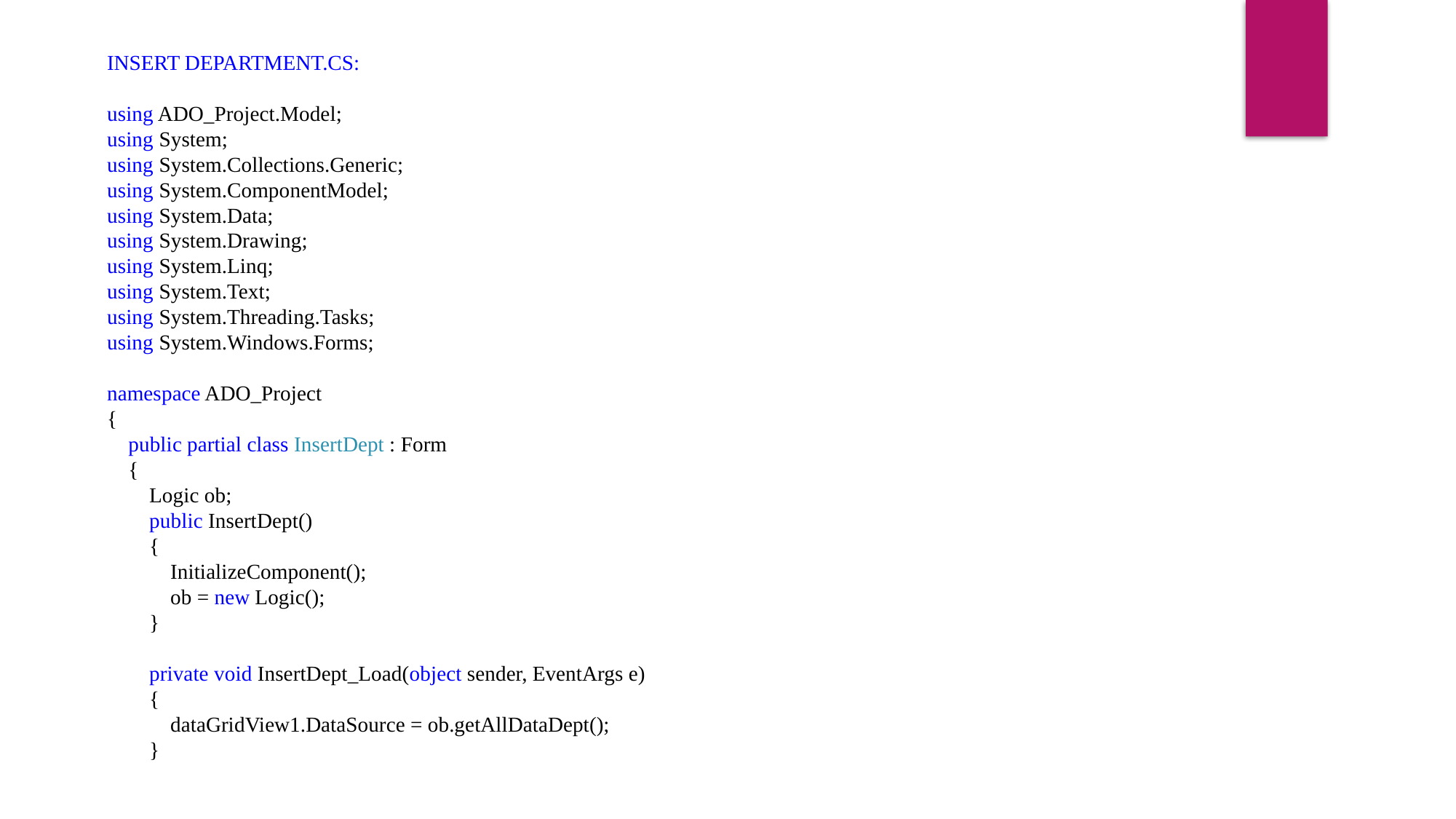

INSERT DEPARTMENT.CS:

using ADO_Project.Model;
using System;
using System.Collections.Generic;
using System.ComponentModel;
using System.Data;
using System.Drawing;
using System.Linq;
using System.Text;
using System.Threading.Tasks;
using System.Windows.Forms;

namespace ADO_Project
{
    public partial class InsertDept : Form
    {
        Logic ob;
        public InsertDept()
        {
            InitializeComponent();
            ob = new Logic();
        }

        private void InsertDept_Load(object sender, EventArgs e)
        {
            dataGridView1.DataSource = ob.getAllDataDept();
        }